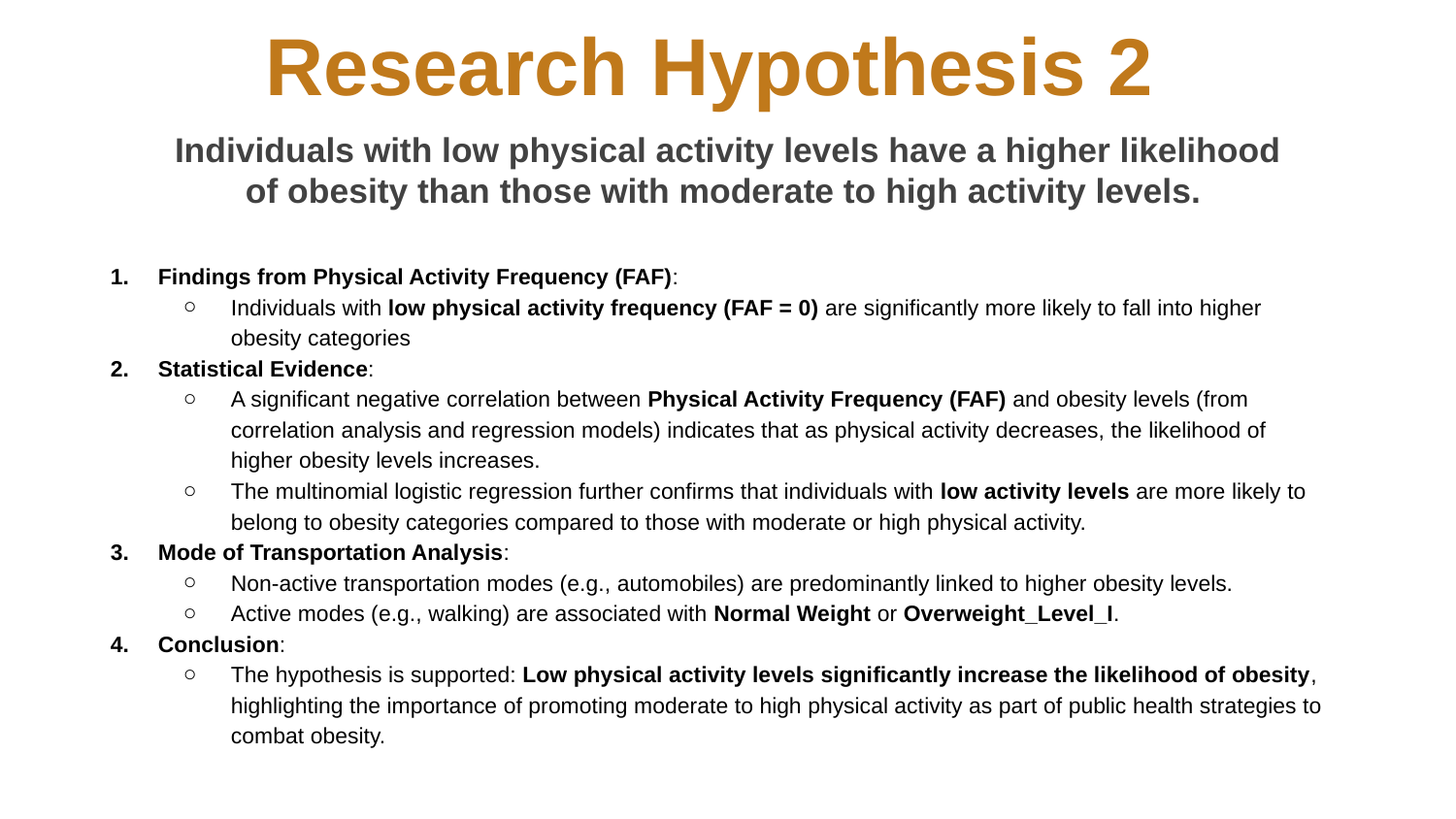

Research Hypothesis 2
Individuals with low physical activity levels have a higher likelihood of obesity than those with moderate to high activity levels.
Findings from Physical Activity Frequency (FAF):
Individuals with low physical activity frequency (FAF = 0) are significantly more likely to fall into higher obesity categories
Statistical Evidence:
A significant negative correlation between Physical Activity Frequency (FAF) and obesity levels (from correlation analysis and regression models) indicates that as physical activity decreases, the likelihood of higher obesity levels increases.
The multinomial logistic regression further confirms that individuals with low activity levels are more likely to belong to obesity categories compared to those with moderate or high physical activity.
Mode of Transportation Analysis:
Non-active transportation modes (e.g., automobiles) are predominantly linked to higher obesity levels.
Active modes (e.g., walking) are associated with Normal Weight or Overweight_Level_I.
Conclusion:
The hypothesis is supported: Low physical activity levels significantly increase the likelihood of obesity, highlighting the importance of promoting moderate to high physical activity as part of public health strategies to combat obesity.